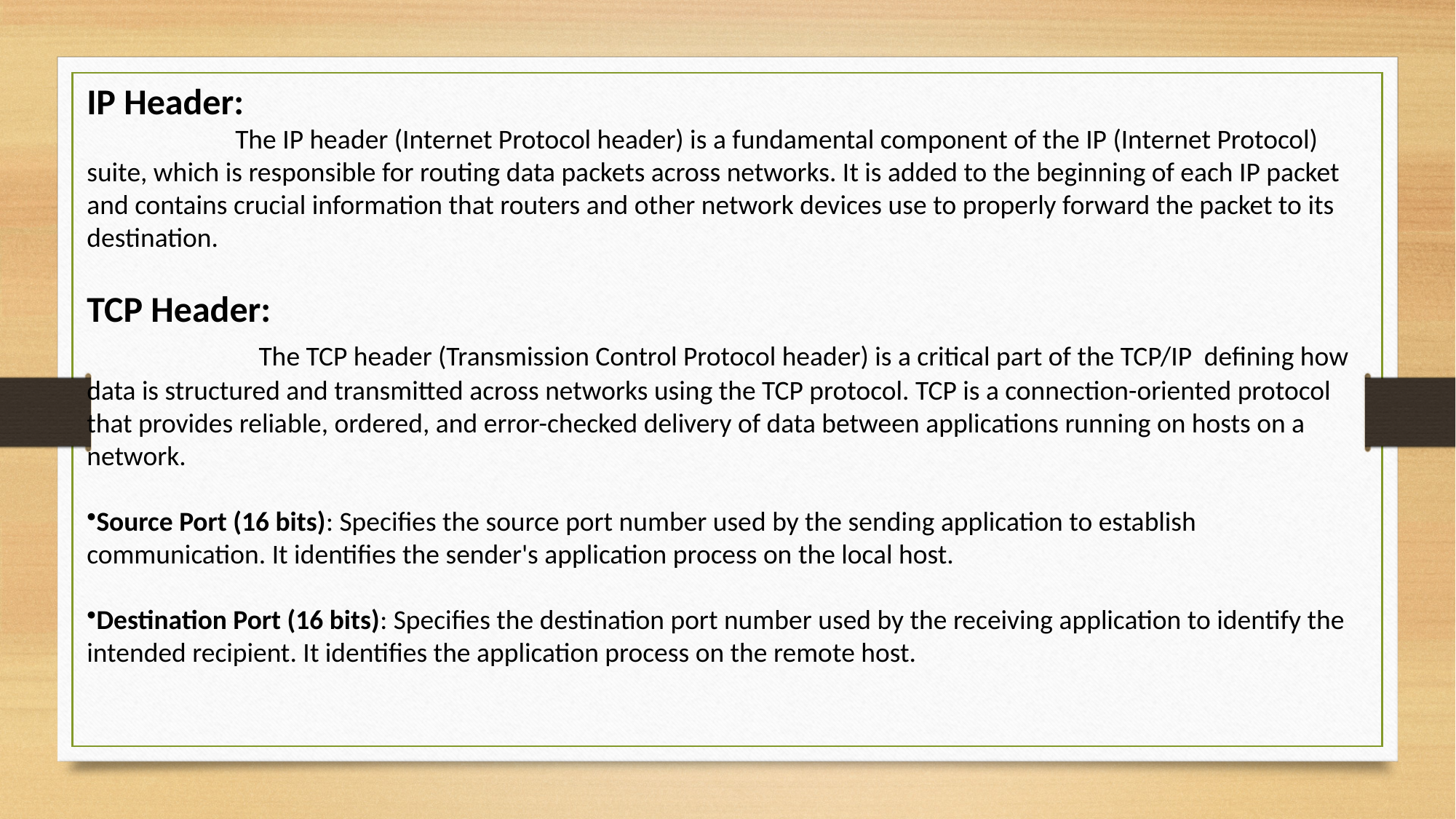

IP Header:
                        The IP header (Internet Protocol header) is a fundamental component of the IP (Internet Protocol) suite, which is responsible for routing data packets across networks. It is added to the beginning of each IP packet and contains crucial information that routers and other network devices use to properly forward the packet to its destination.

TCP Header:
                     The TCP header (Transmission Control Protocol header) is a critical part of the TCP/IP  defining how data is structured and transmitted across networks using the TCP protocol. TCP is a connection-oriented protocol that provides reliable, ordered, and error-checked delivery of data between applications running on hosts on a network.

Source Port (16 bits): Specifies the source port number used by the sending application to establish communication. It identifies the sender's application process on the local host.

Destination Port (16 bits): Specifies the destination port number used by the receiving application to identify the intended recipient. It identifies the application process on the remote host.